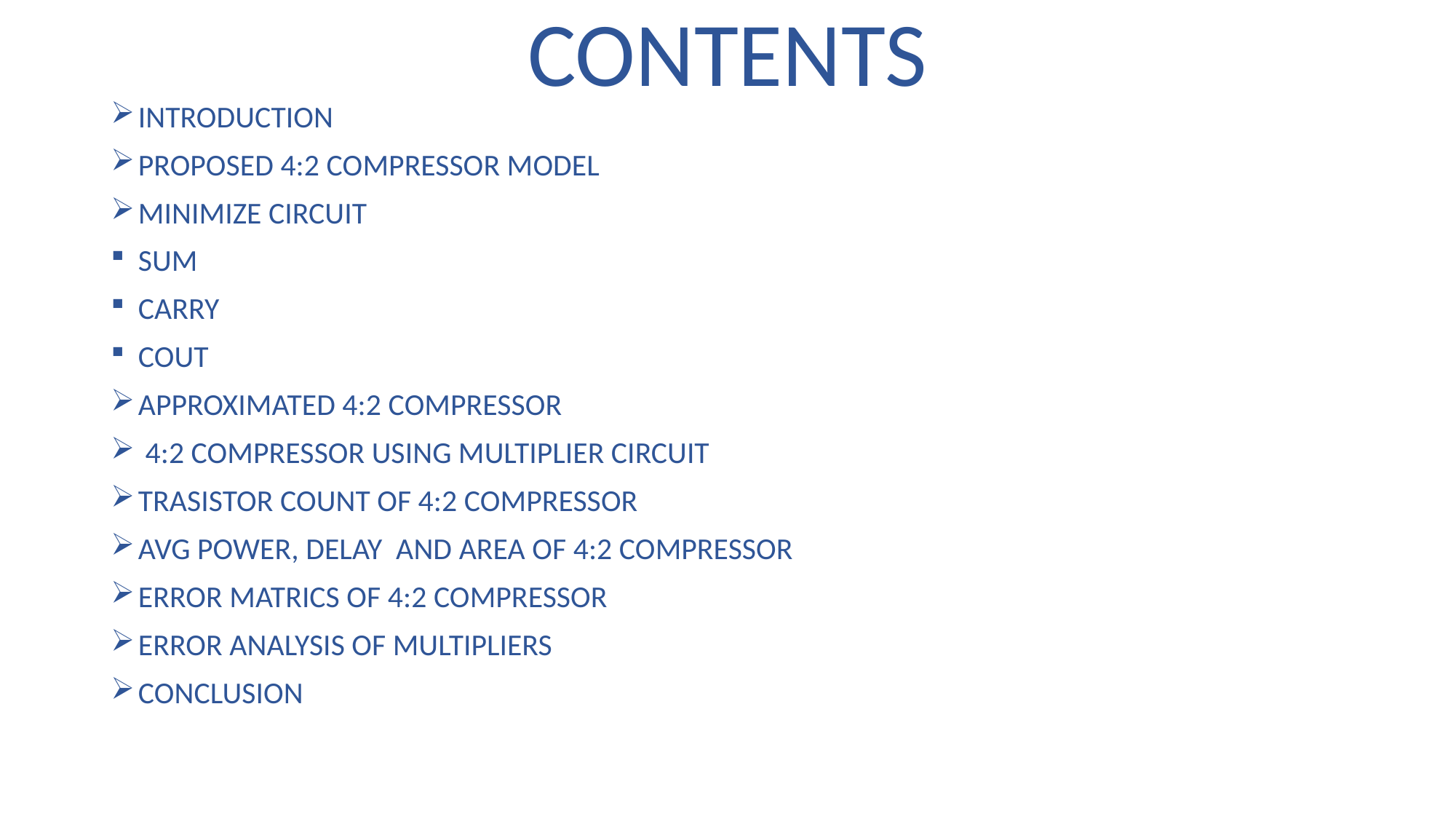

# CONTENTS
INTRODUCTION
PROPOSED 4:2 COMPRESSOR MODEL
MINIMIZE CIRCUIT
SUM
CARRY
COUT
APPROXIMATED 4:2 COMPRESSOR
 4:2 COMPRESSOR USING MULTIPLIER CIRCUIT
TRASISTOR COUNT OF 4:2 COMPRESSOR
AVG POWER, DELAY  AND AREA OF 4:2 COMPRESSOR
ERROR MATRICS OF 4:2 COMPRESSOR
ERROR ANALYSIS OF MULTIPLIERS
CONCLUSION